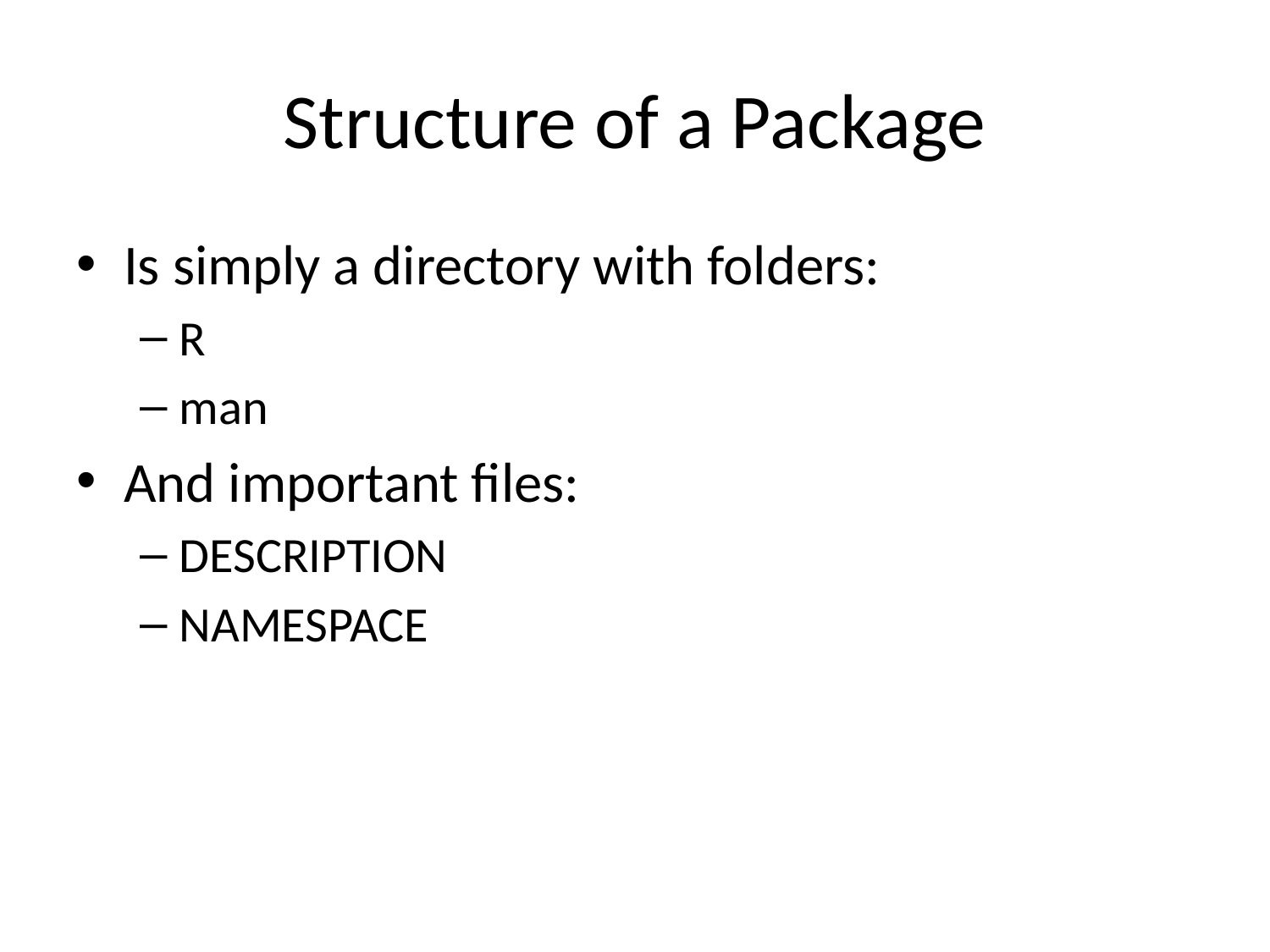

# Structure of a Package
Is simply a directory with folders:
R
man
And important files:
DESCRIPTION
NAMESPACE